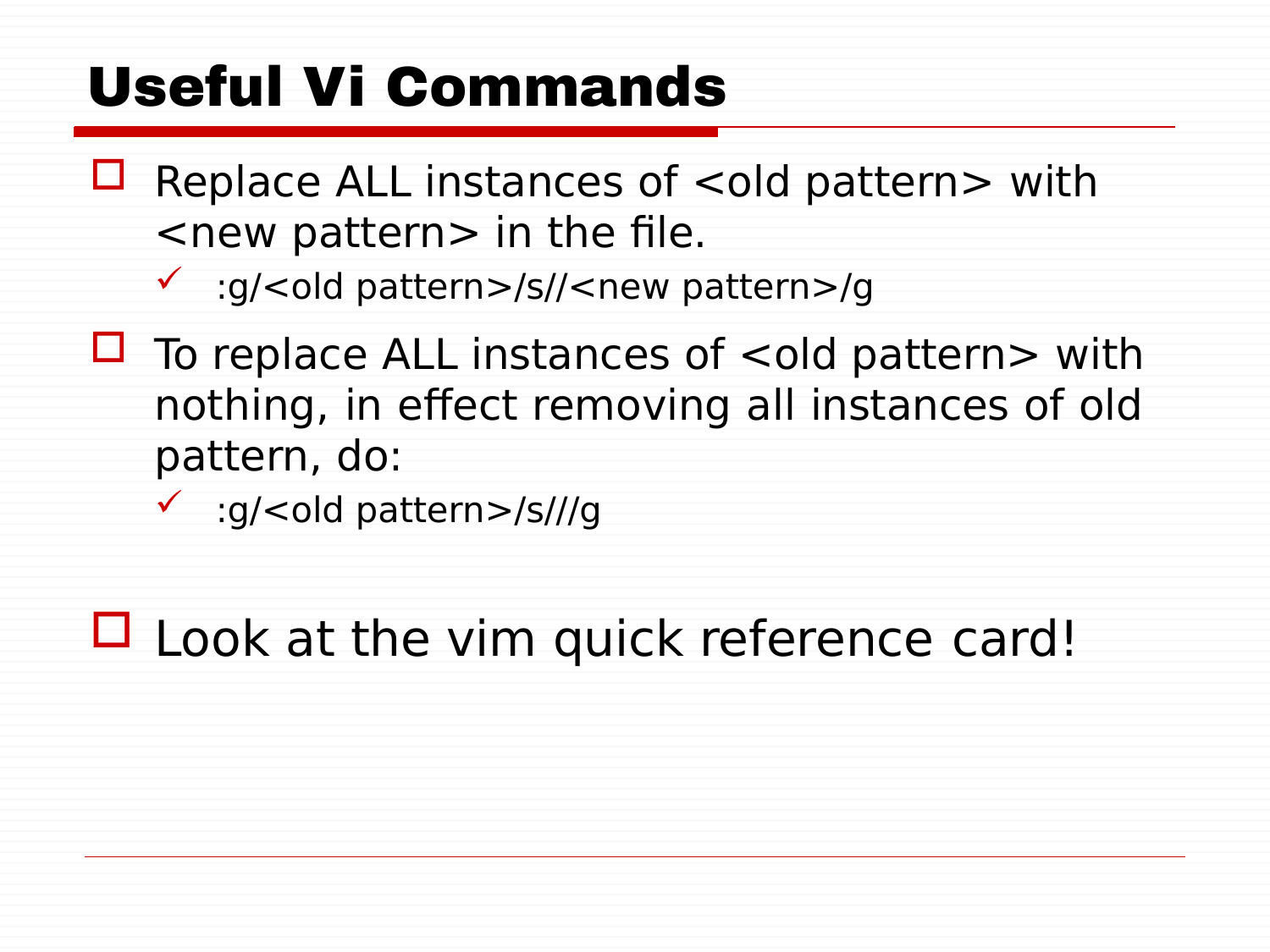

# Useful Vi Commands

Replace ALL instances of <old pattern> with
<new pattern> in the file.
:g/<old pattern>/s//<new pattern>/g
To replace ALL instances of <old pattern> with  nothing, in effect removing all instances of old  pattern, do:
:g/<old pattern>/s///g

Look at the vim quick reference card!